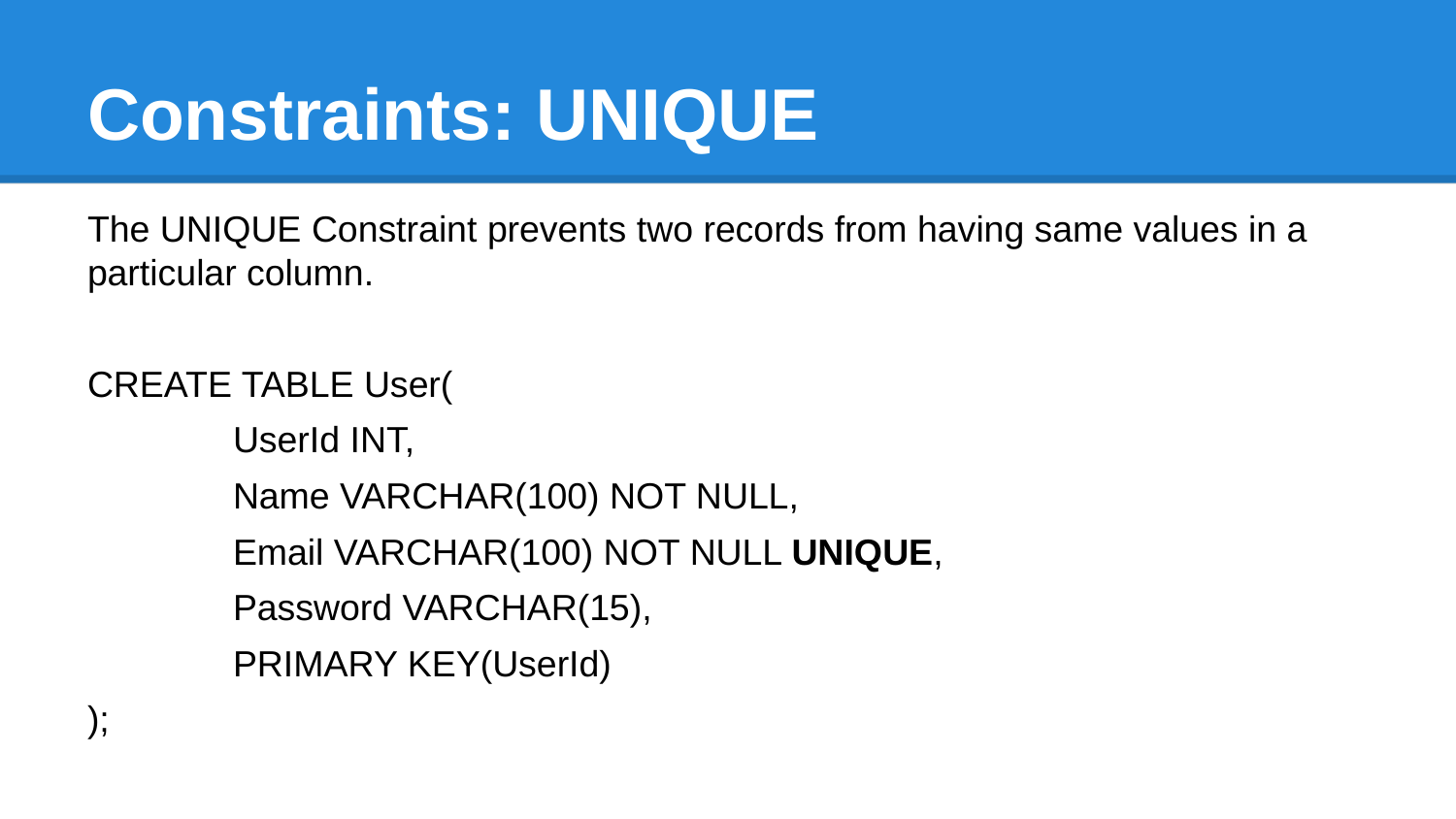

# Constraints: UNIQUE
The UNIQUE Constraint prevents two records from having same values in a particular column.

CREATE TABLE User(
	UserId INT,
	Name VARCHAR(100) NOT NULL,
	Email VARCHAR(100) NOT NULL UNIQUE,
	Password VARCHAR(15),
	PRIMARY KEY(UserId)
);